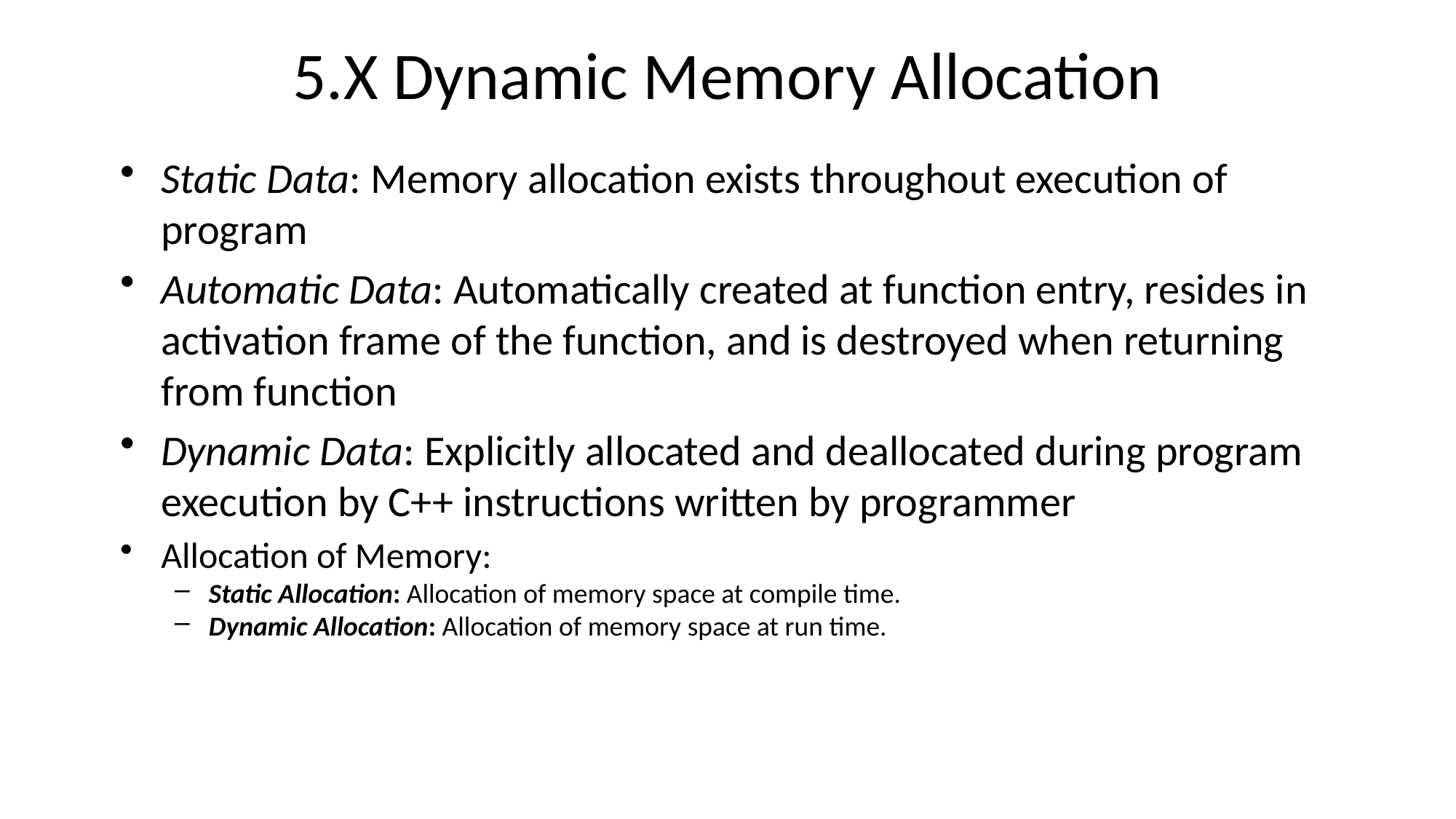

# 5.X Dynamic Memory Allocation
Static Data: Memory allocation exists throughout execution of program
Automatic Data: Automatically created at function entry, resides in activation frame of the function, and is destroyed when returning from function
Dynamic Data: Explicitly allocated and deallocated during program execution by C++ instructions written by programmer
Allocation of Memory:
Static Allocation: Allocation of memory space at compile time.
Dynamic Allocation: Allocation of memory space at run time.